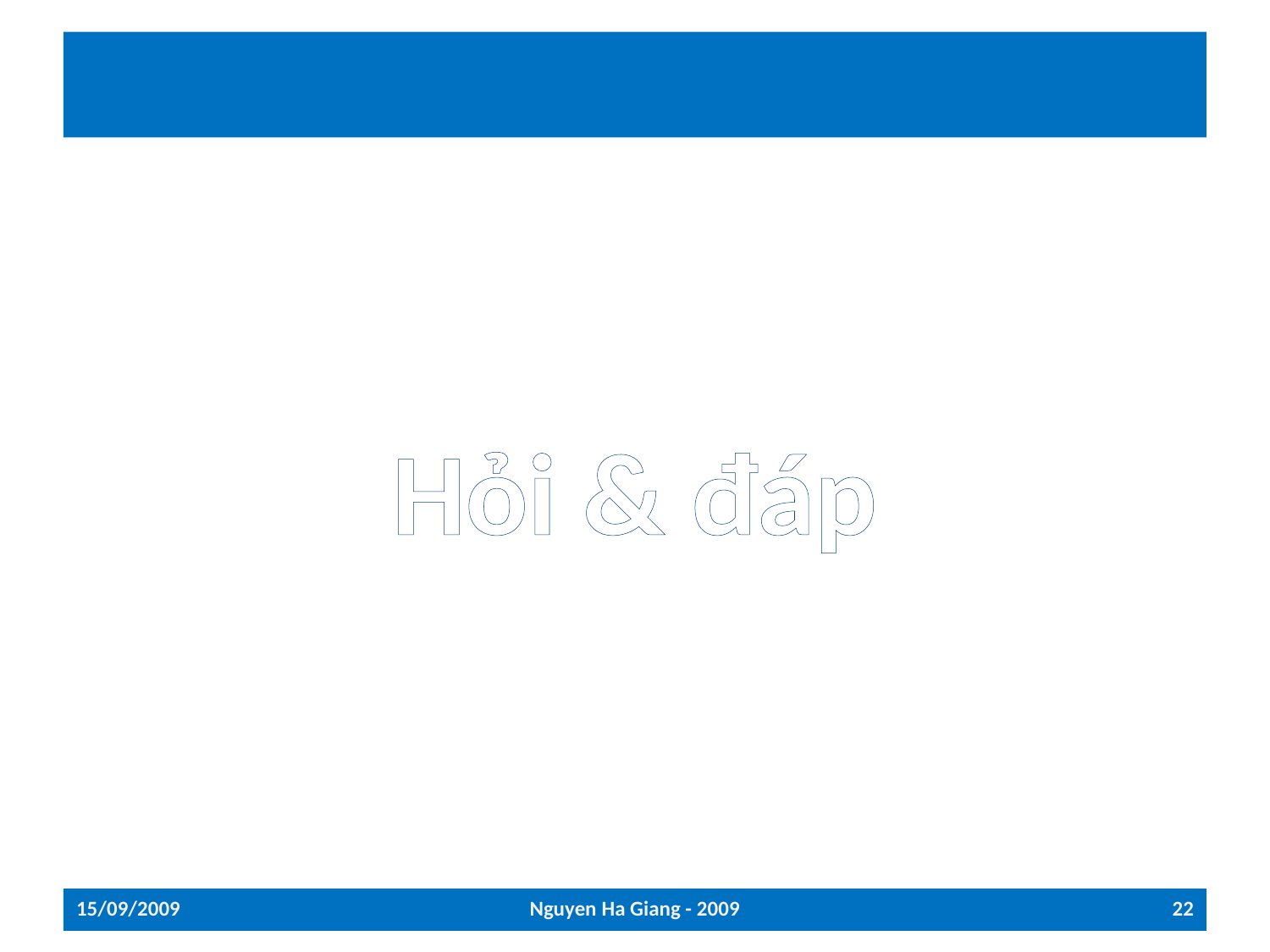

#

Hỏi & đáp
15/09/2009
Nguyen Ha Giang - 2009
22